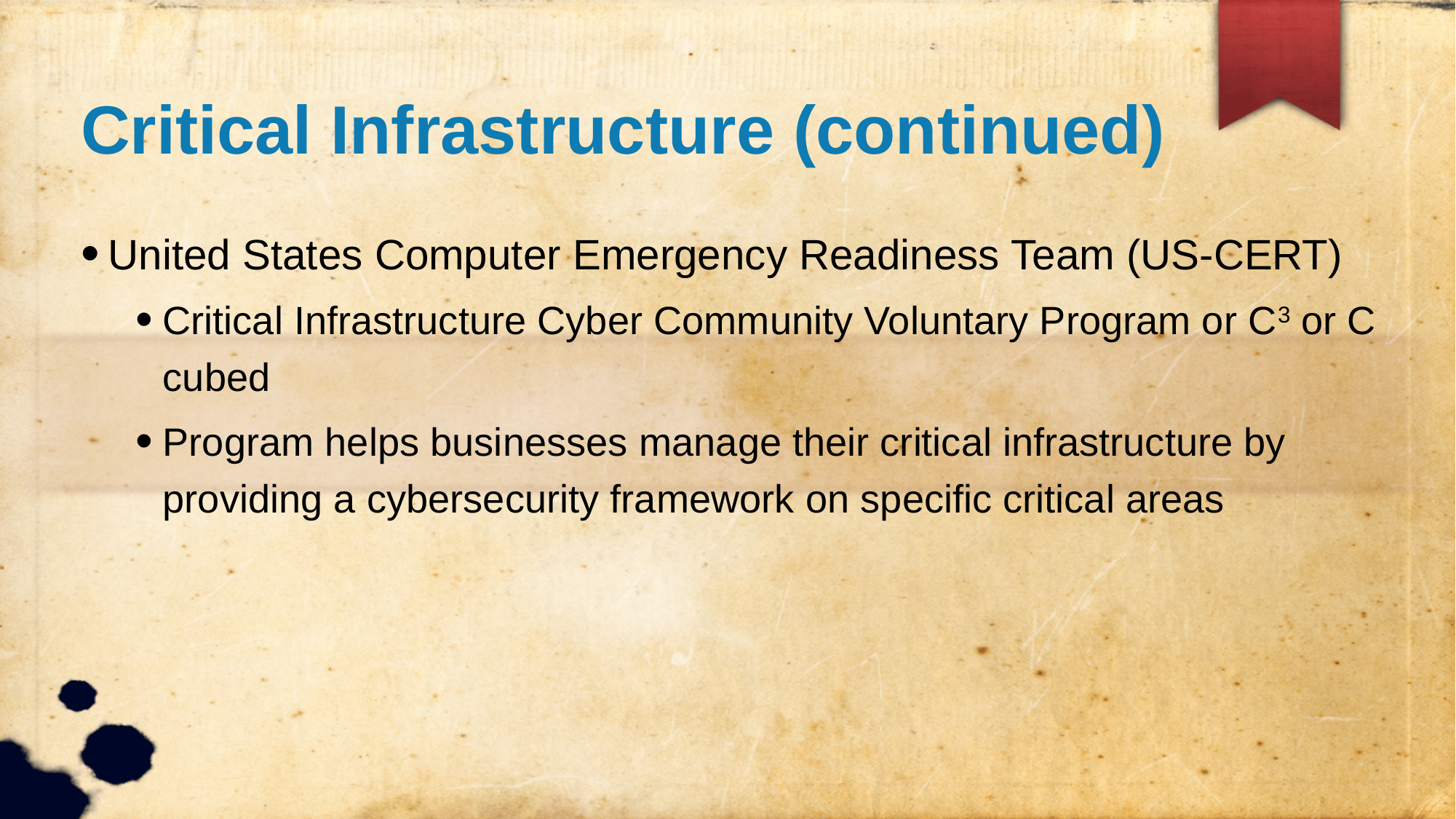

Critical Infrastructure (continued)
United States Computer Emergency Readiness Team (US-CERT)
Critical Infrastructure Cyber Community Voluntary Program or C3 or C cubed
Program helps businesses manage their critical infrastructure by providing a cybersecurity framework on specific critical areas